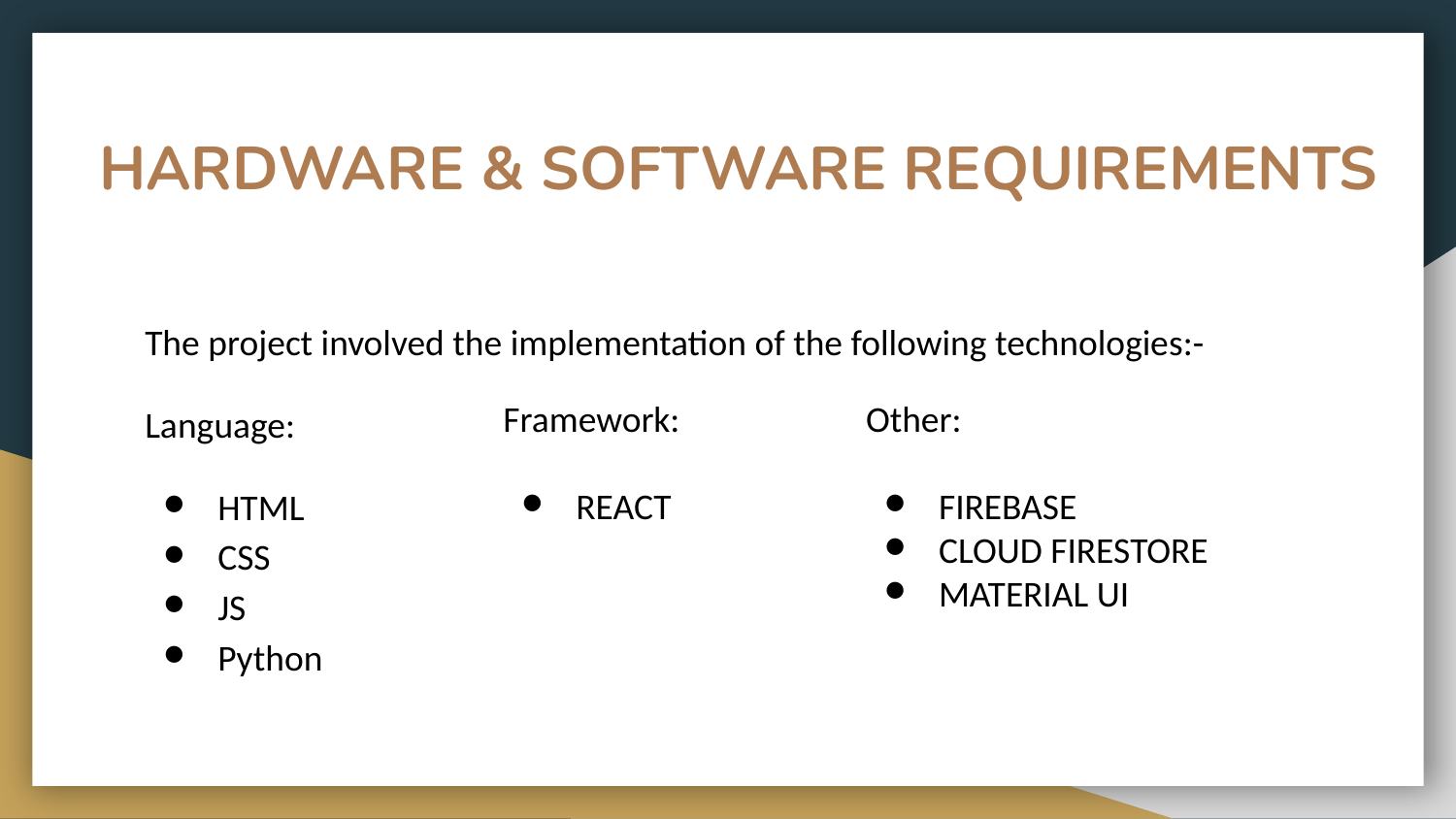

HARDWARE & SOFTWARE REQUIREMENTS

The project involved the implementation of the following technologies:-
Language:
HTML
CSS
JS
Python

Framework:

REACT
Other:

FIREBASE
CLOUD FIRESTORE
MATERIAL UI